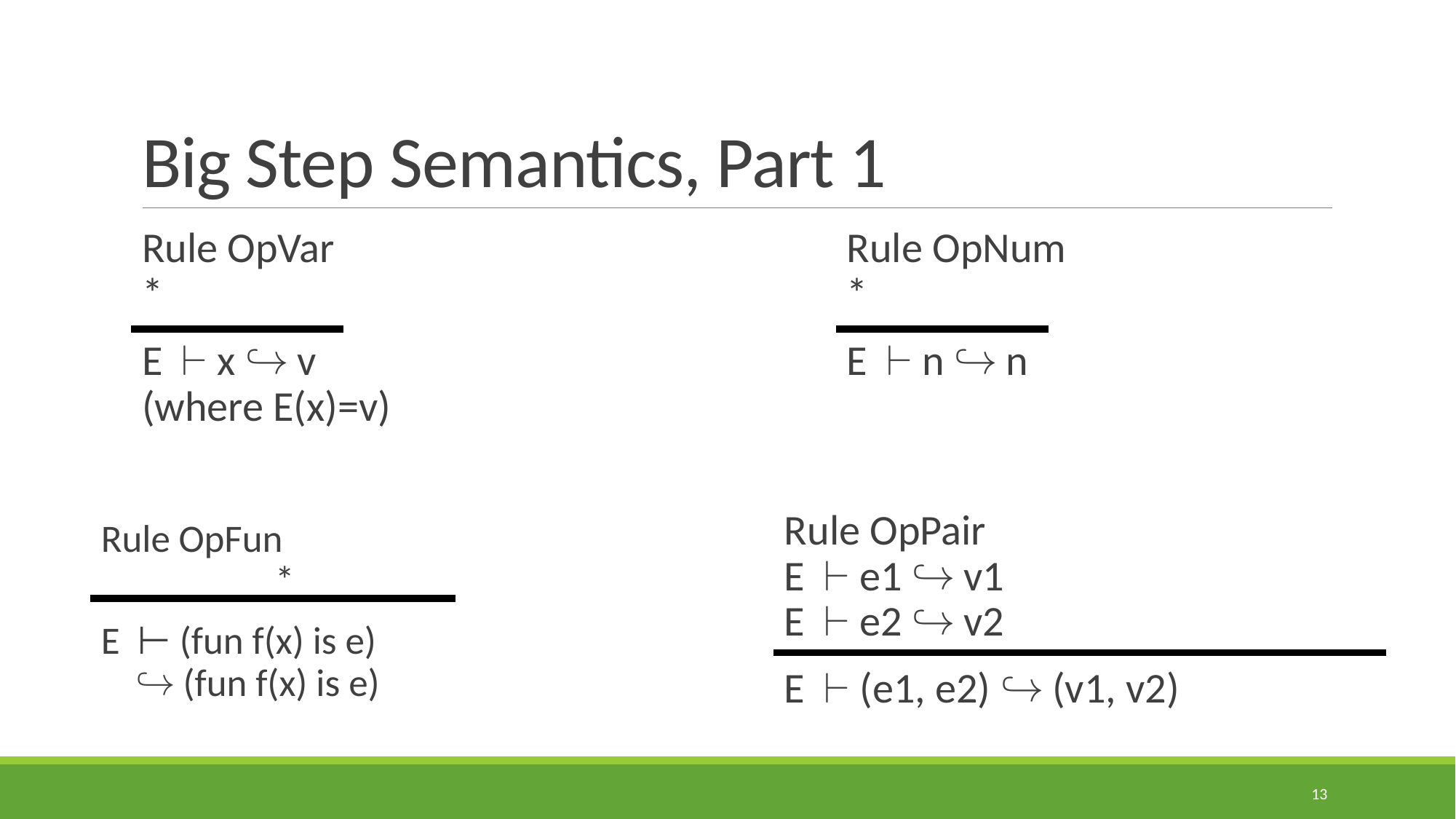

# Big Step Semantics, Part 1
Rule OpVar
*
E  ⊢ x ↪ v
(where E(x)=v)
Rule OpNum
*
E  ⊢ n ↪ n
Rule OpPair
E  ⊢ e1 ↪ v1
E  ⊢ e2 ↪ v2
E  ⊢ (e1, e2) ↪ (v1, v2)
Rule OpFun
                    *
E  ⊢ (fun f(x) is e)
    ↪ (fun f(x) is e)
13